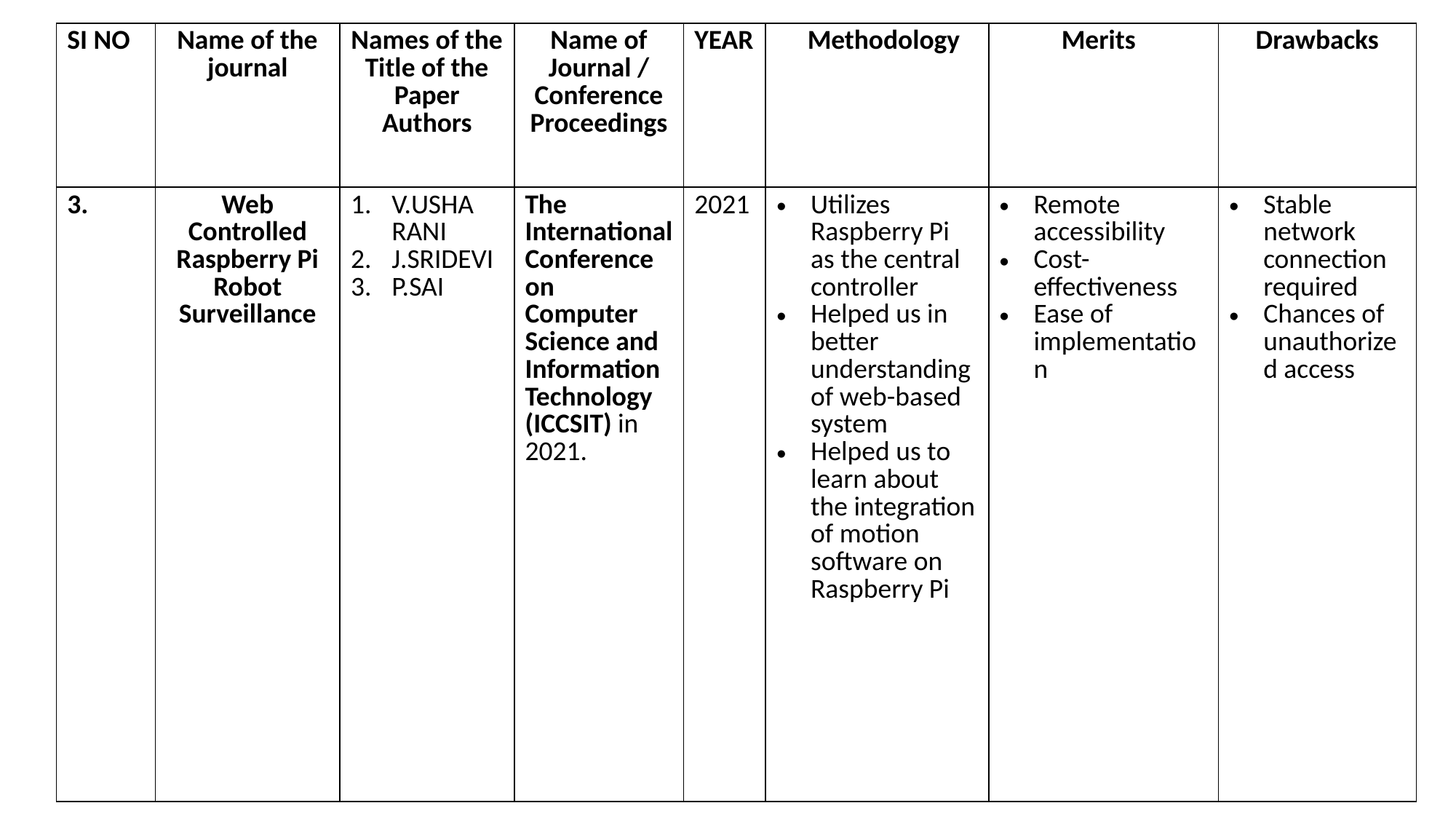

| SI NO | Name of the journal | Names of the Title of the Paper Authors | Name of Journal / Conference Proceedings | YEAR | Methodology | Merits | Drawbacks |
| --- | --- | --- | --- | --- | --- | --- | --- |
| 3. | Web Controlled Raspberry Pi Robot Surveillance | V.USHA RANI J.SRIDEVI P.SAI | The International Conference on Computer Science and Information Technology (ICCSIT) in 2021. | 2021 | Utilizes Raspberry Pi as the central controller Helped us in better understanding of web-based system Helped us to learn about the integration of motion software on Raspberry Pi | Remote accessibility Cost-effectiveness Ease of implementation | Stable network connection required Chances of unauthorized access |
#